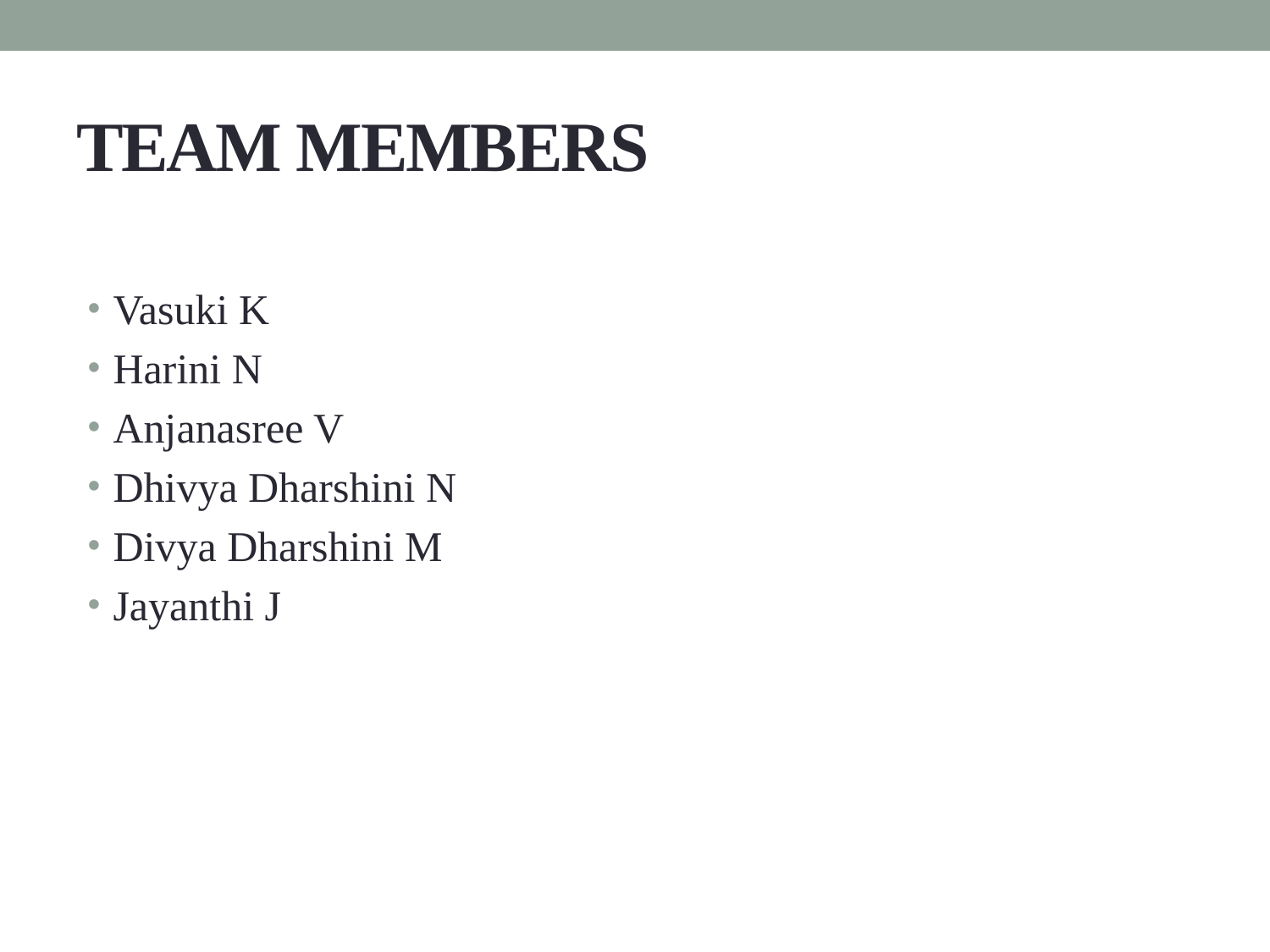

# TEAM MEMBERS
Vasuki K
Harini N
Anjanasree V
Dhivya Dharshini N
Divya Dharshini M
Jayanthi J